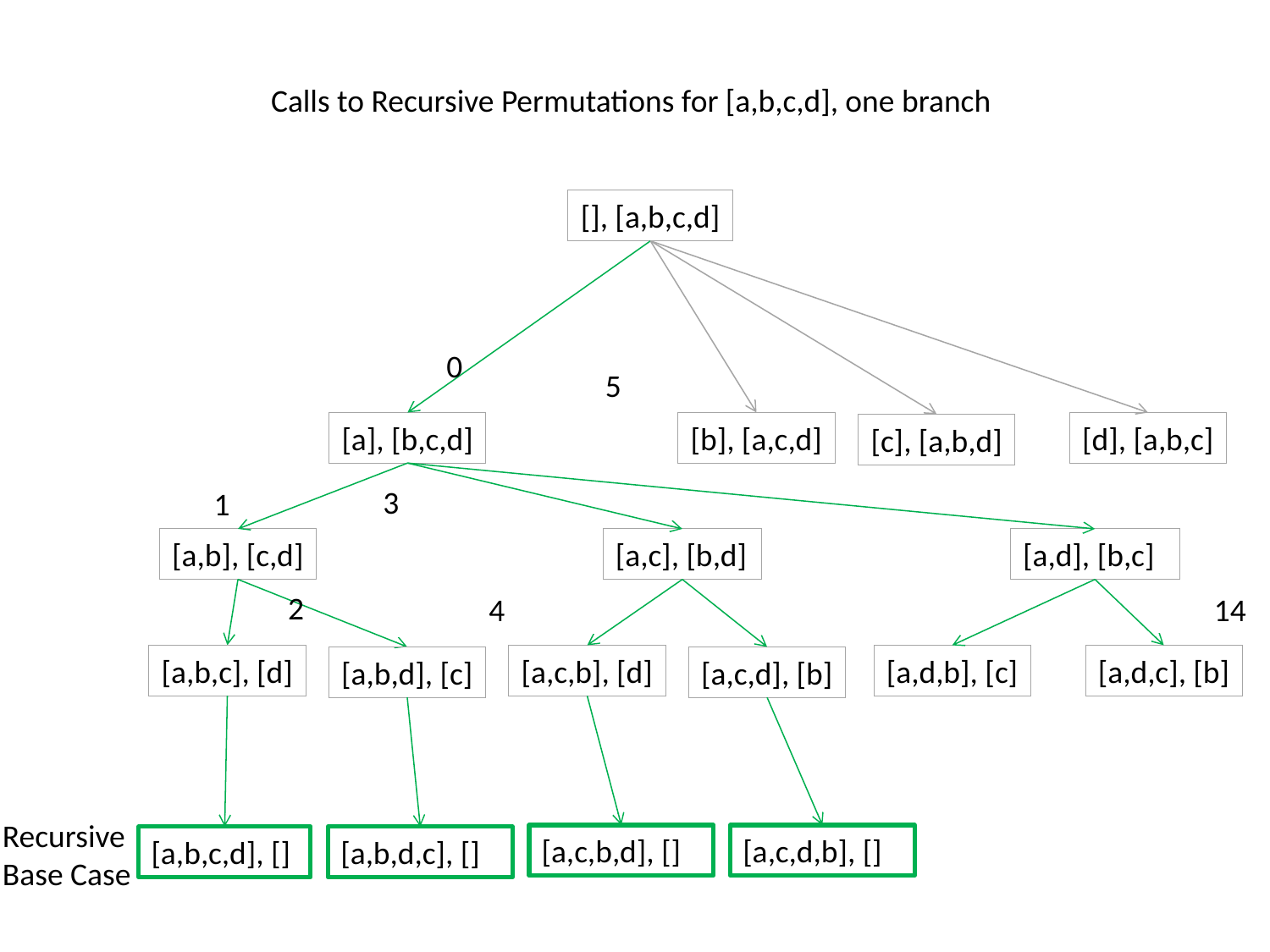

Calls to Recursive Permutations for [a,b,c,d], one branch
[], [a,b,c,d]
0
5
[a], [b,c,d]
[b], [a,c,d]
[d], [a,b,c]
[c], [a,b,d]
3
1
[a,b], [c,d]
[a,c], [b,d]
[a,d], [b,c]
2
4
14
[a,b,c], [d]
[a,c,b], [d]
[a,d,b], [c]
[a,d,c], [b]
[a,b,d], [c]
[a,c,d], [b]
Recursive
Base Case
[a,c,b,d], []
[a,c,d,b], []
[a,b,c,d], []
[a,b,d,c], []